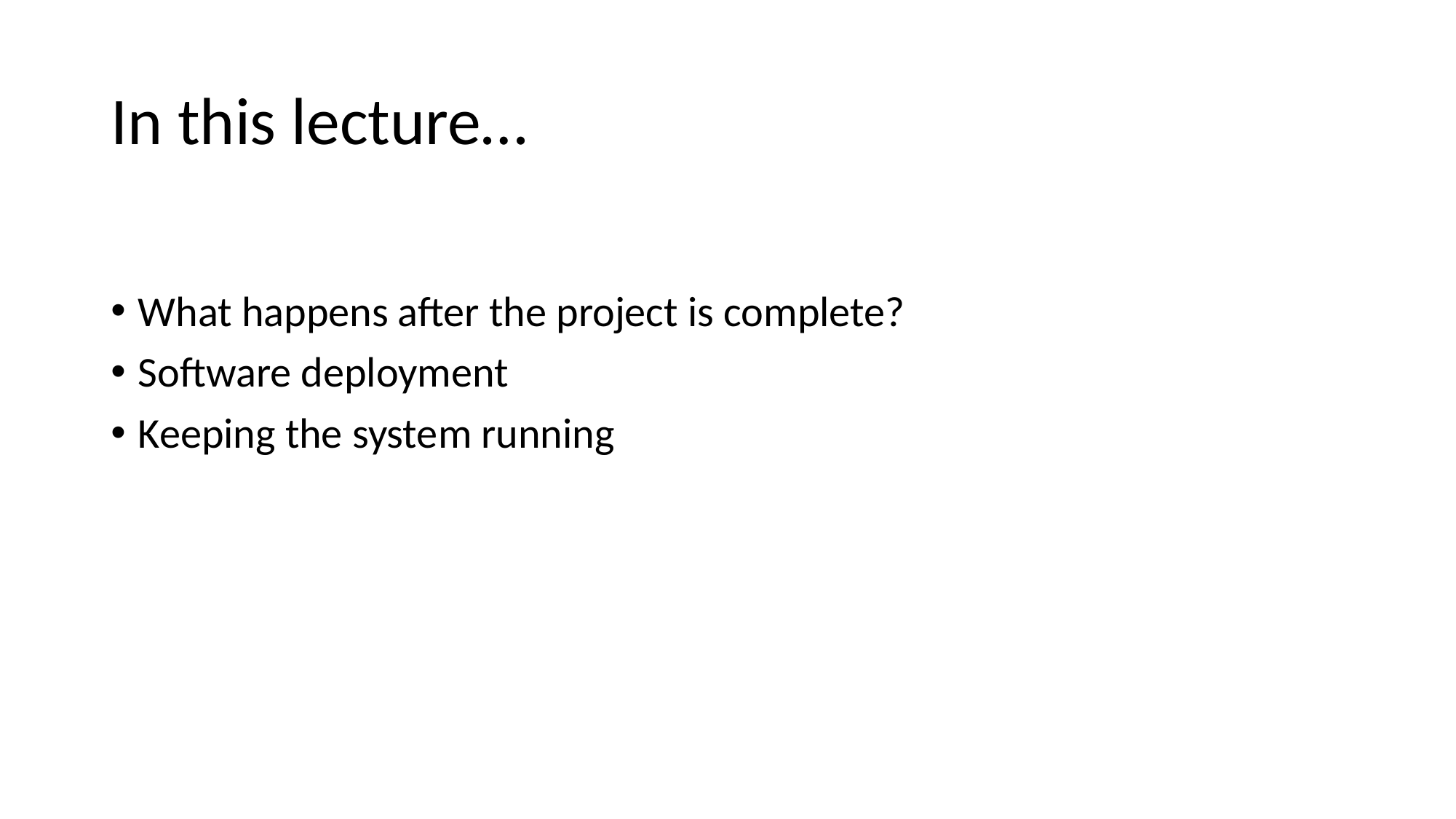

# In this lecture…

What happens after the project is complete?
Software deployment
Keeping the system running